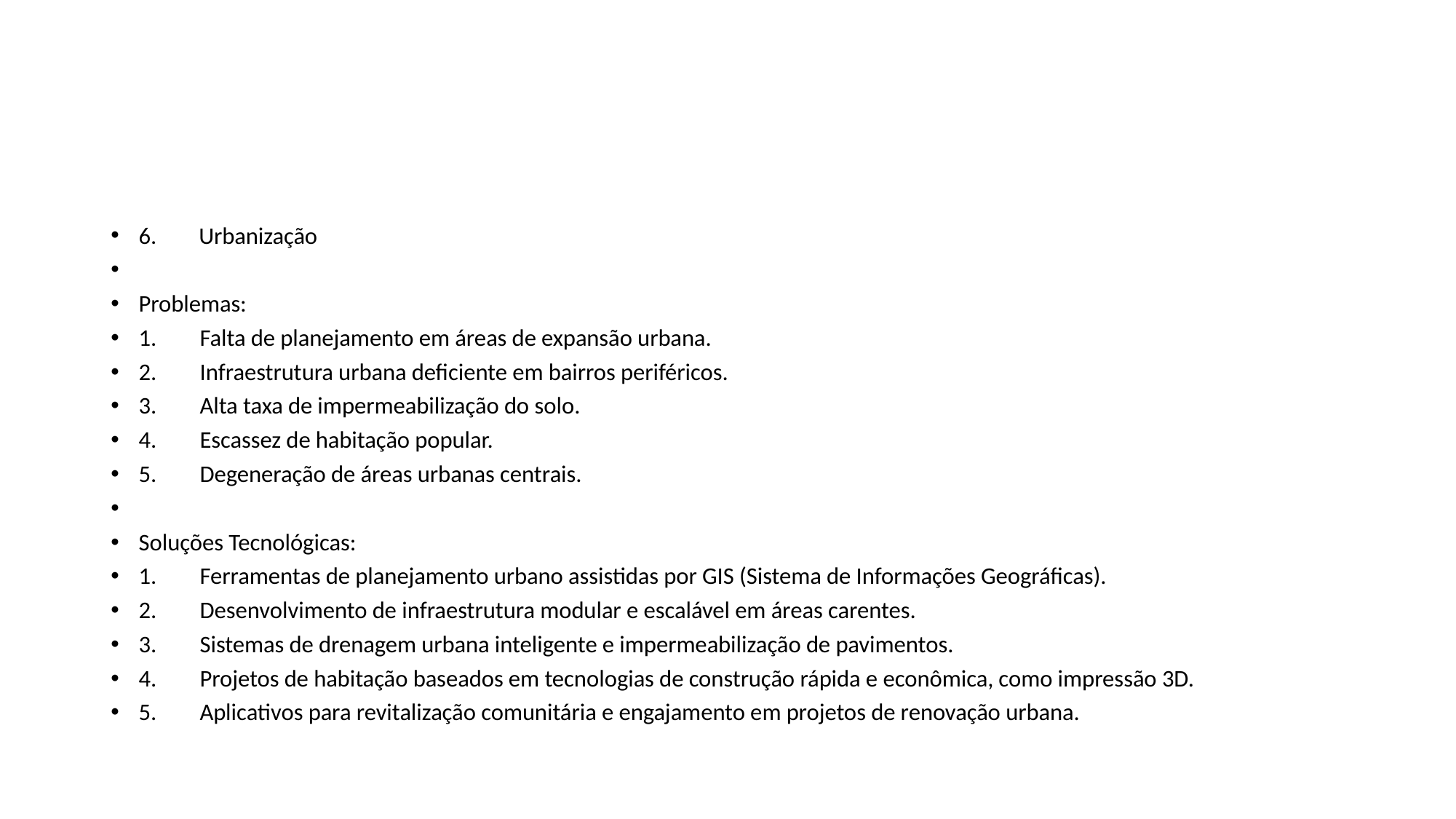

#
6.        Urbanização

Problemas:
1.  	Falta de planejamento em áreas de expansão urbana.
2.  	Infraestrutura urbana deficiente em bairros periféricos.
3.  	Alta taxa de impermeabilização do solo.
4.  	Escassez de habitação popular.
5.  	Degeneração de áreas urbanas centrais.

Soluções Tecnológicas:
1.  	Ferramentas de planejamento urbano assistidas por GIS (Sistema de Informações Geográficas).
2.  	Desenvolvimento de infraestrutura modular e escalável em áreas carentes.
3.  	Sistemas de drenagem urbana inteligente e impermeabilização de pavimentos.
4.  	Projetos de habitação baseados em tecnologias de construção rápida e econômica, como impressão 3D.
5.  	Aplicativos para revitalização comunitária e engajamento em projetos de renovação urbana.